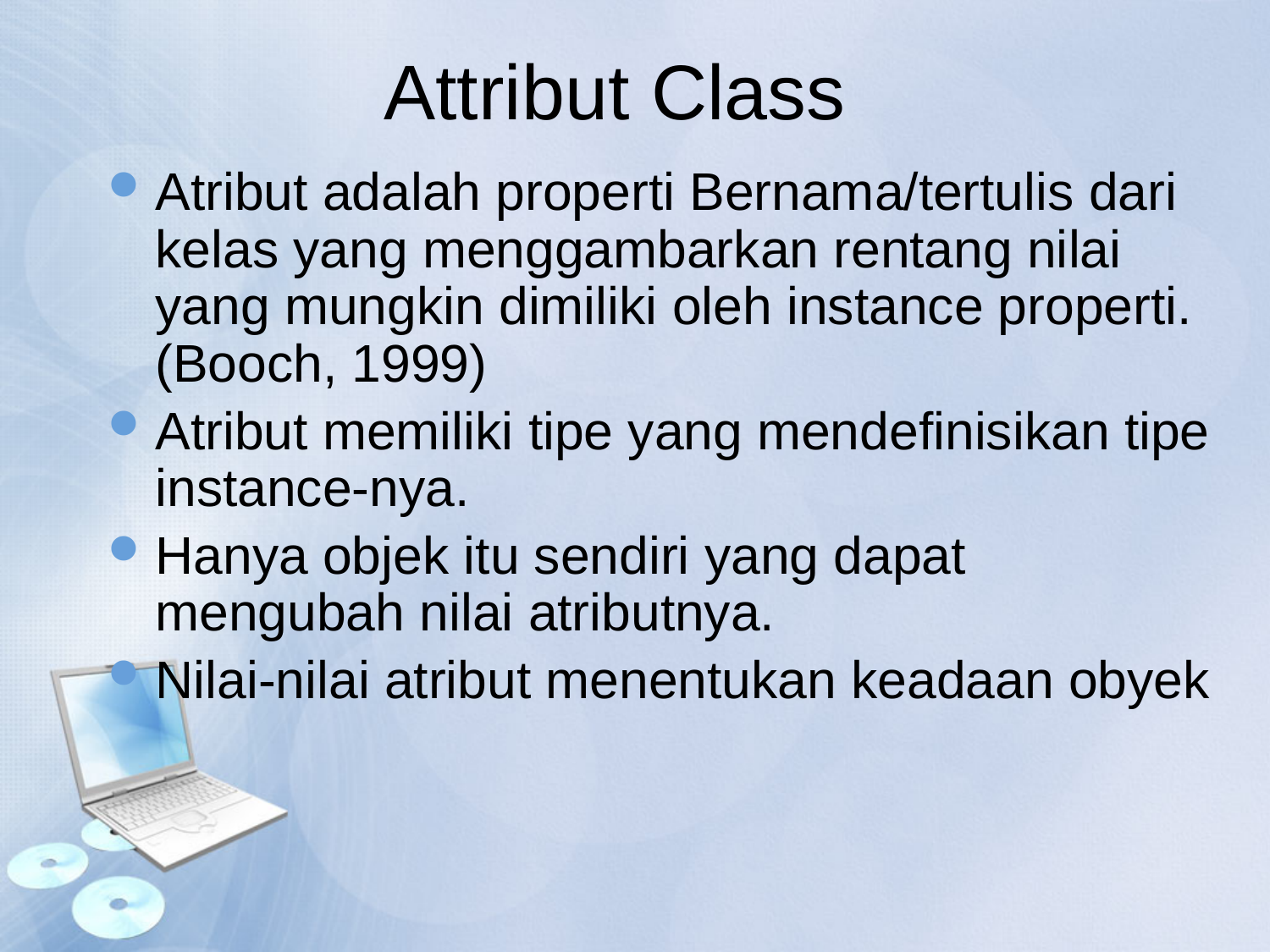

Attribut Class
Atribut adalah properti Bernama/tertulis dari kelas yang menggambarkan rentang nilai yang mungkin dimiliki oleh instance properti. (Booch, 1999)
Atribut memiliki tipe yang mendefinisikan tipe instance-nya.
Hanya objek itu sendiri yang dapat mengubah nilai atributnya.
Nilai-nilai atribut menentukan keadaan obyek